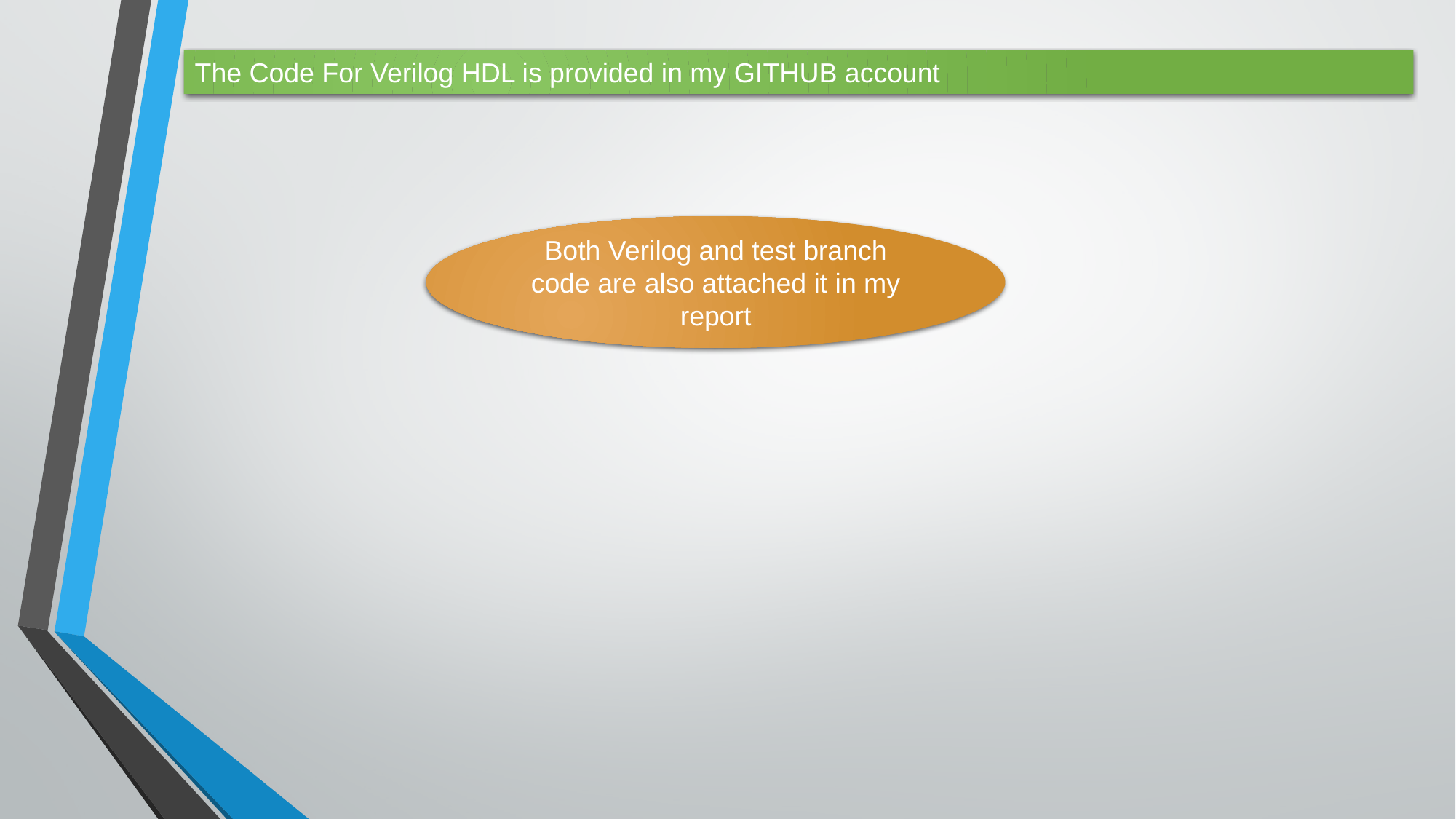

The Code For Verilog HDL is provided in my GITHUB account
Both Verilog and test branch code are also attached it in my report